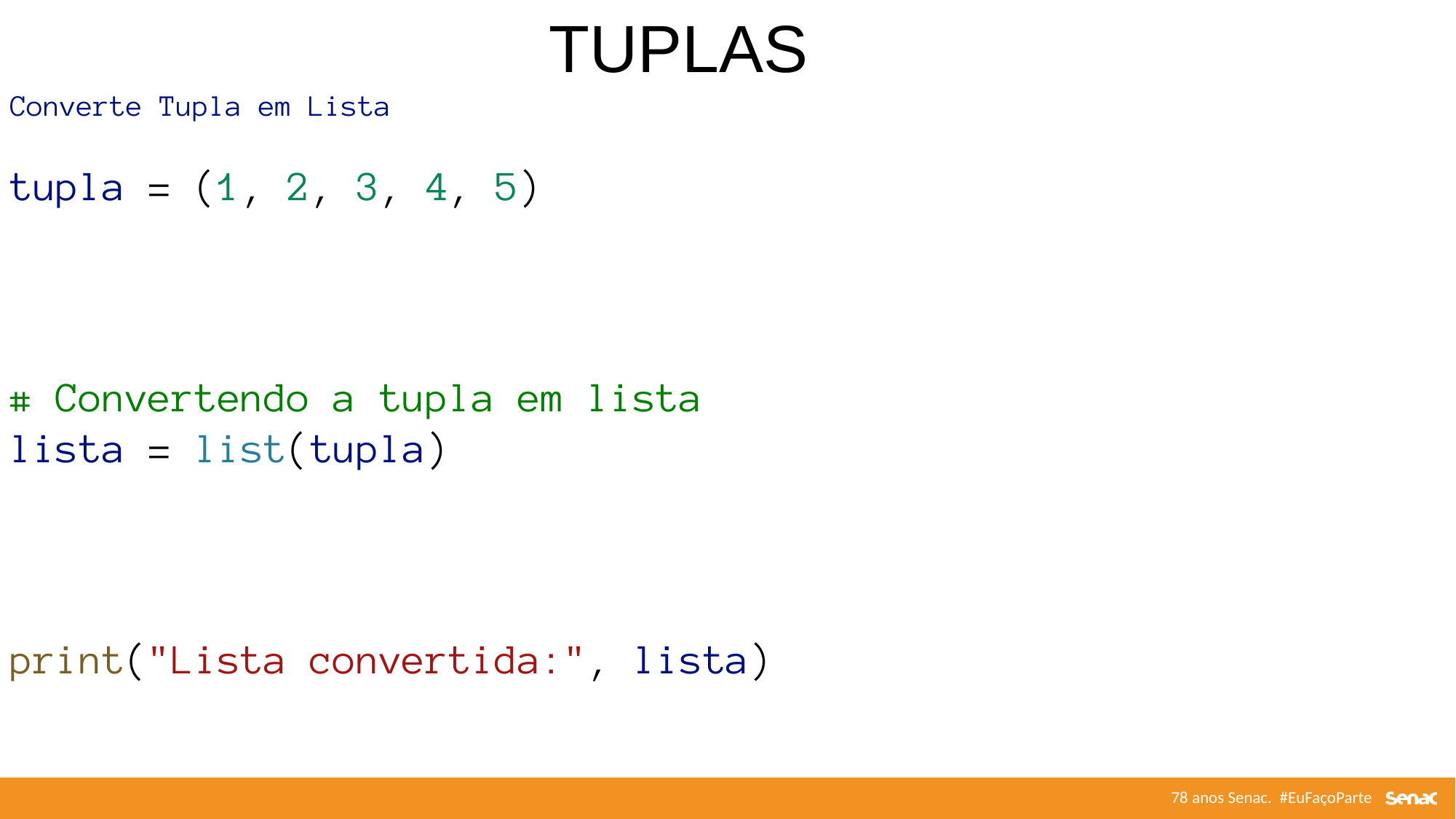

TUPLAS
Converte Tupla em Lista

tupla = (1, 2, 3, 4, 5)

# Convertendo a tupla em lista
lista = list(tupla)

print("Lista convertida:", lista)